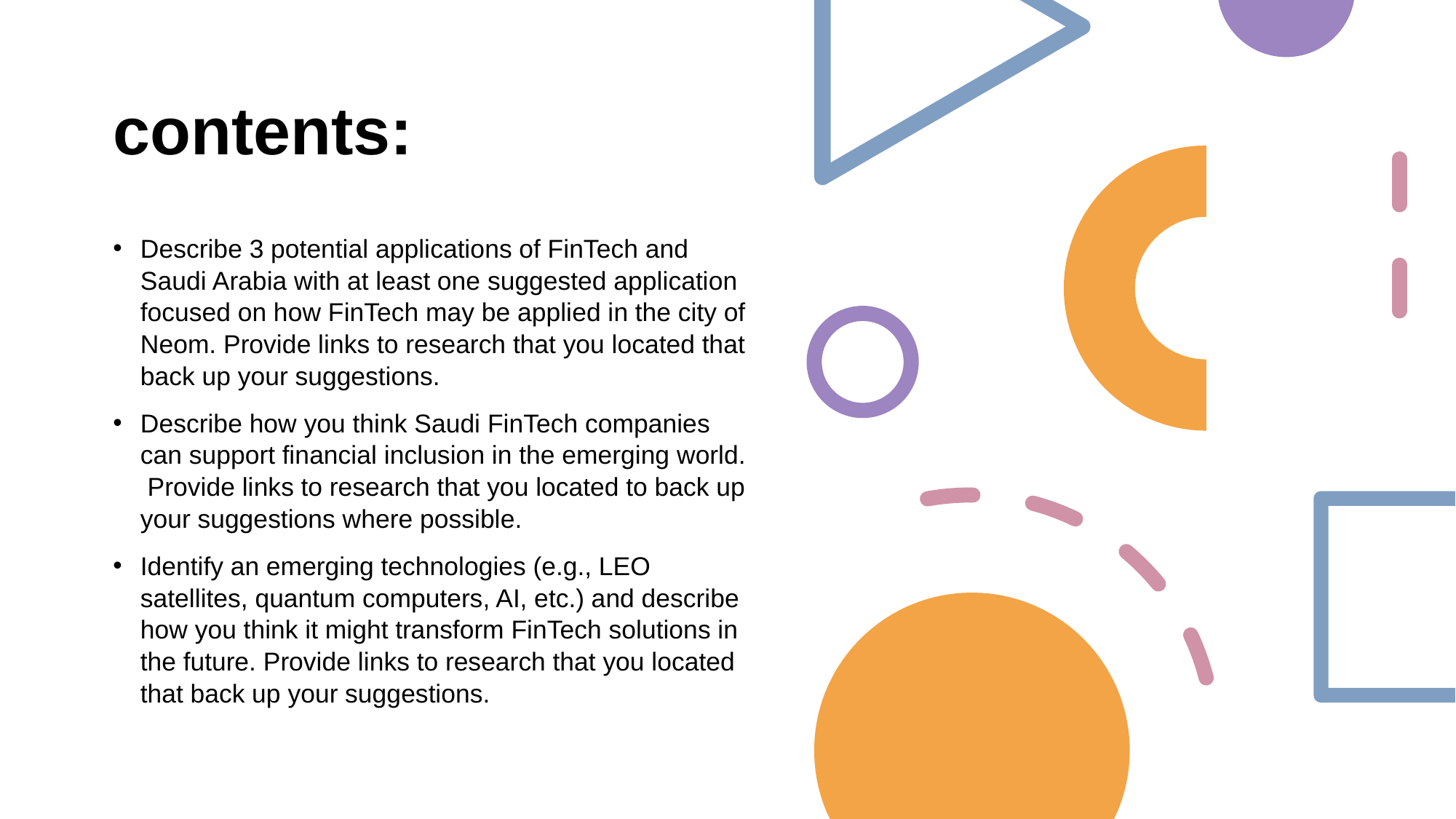

# contents:

Describe 3 potential applications of FinTech and Saudi Arabia with at least one suggested application focused on how FinTech may be applied in the city of Neom. Provide links to research that you located that back up your suggestions.
Describe how you think Saudi FinTech companies can support financial inclusion in the emerging world.  Provide links to research that you located to back up your suggestions where possible.
Identify an emerging technologies (e.g., LEO satellites, quantum computers, AI, etc.) and describe how you think it might transform FinTech solutions in the future. Provide links to research that you located that back up your suggestions.